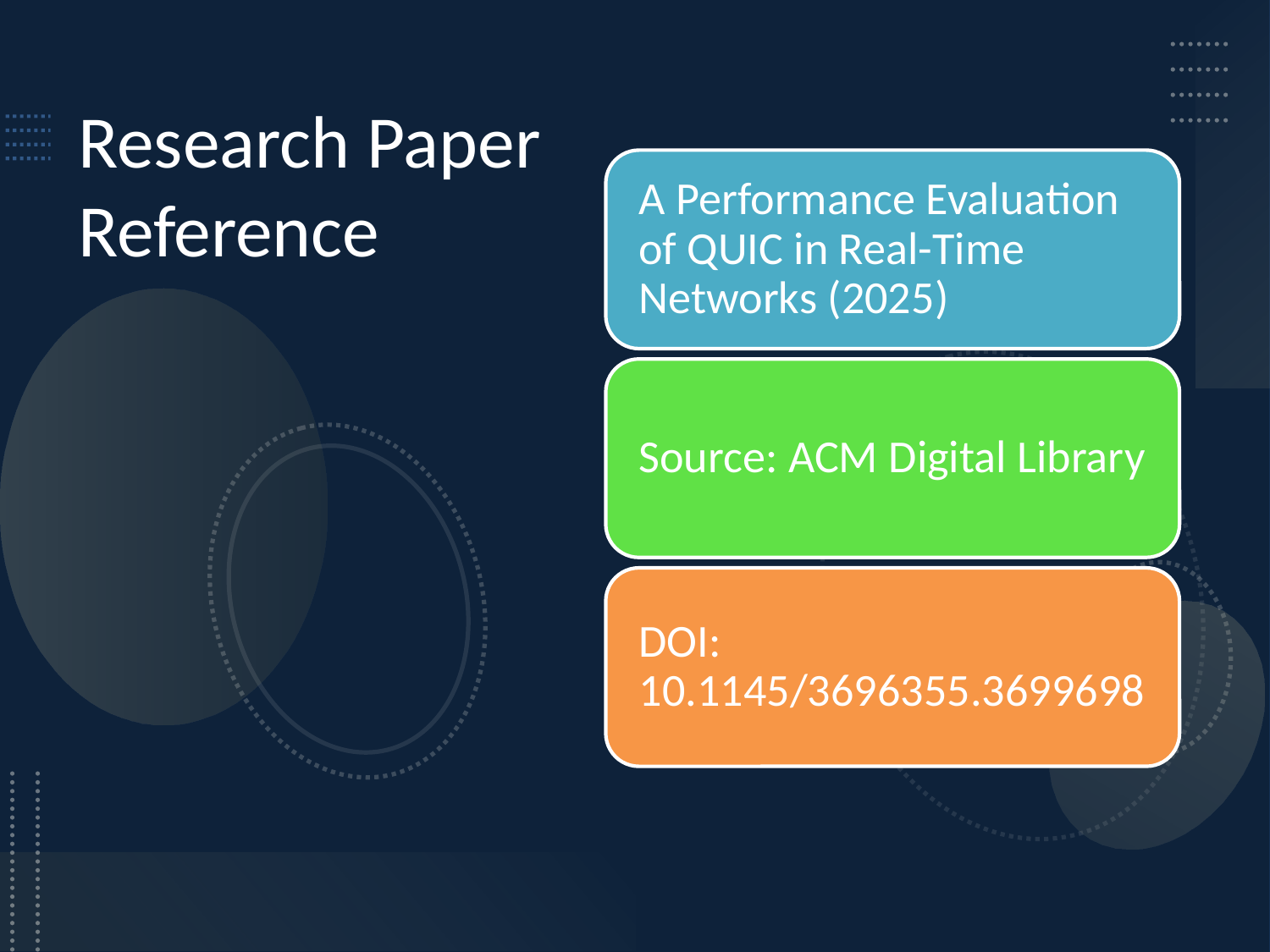

A Performance Evaluation of QUIC in Real-Time Networks (2025)
Source: ACM Digital Library
DOI: 10.1145/3696355.3699698
# Research Paper Reference